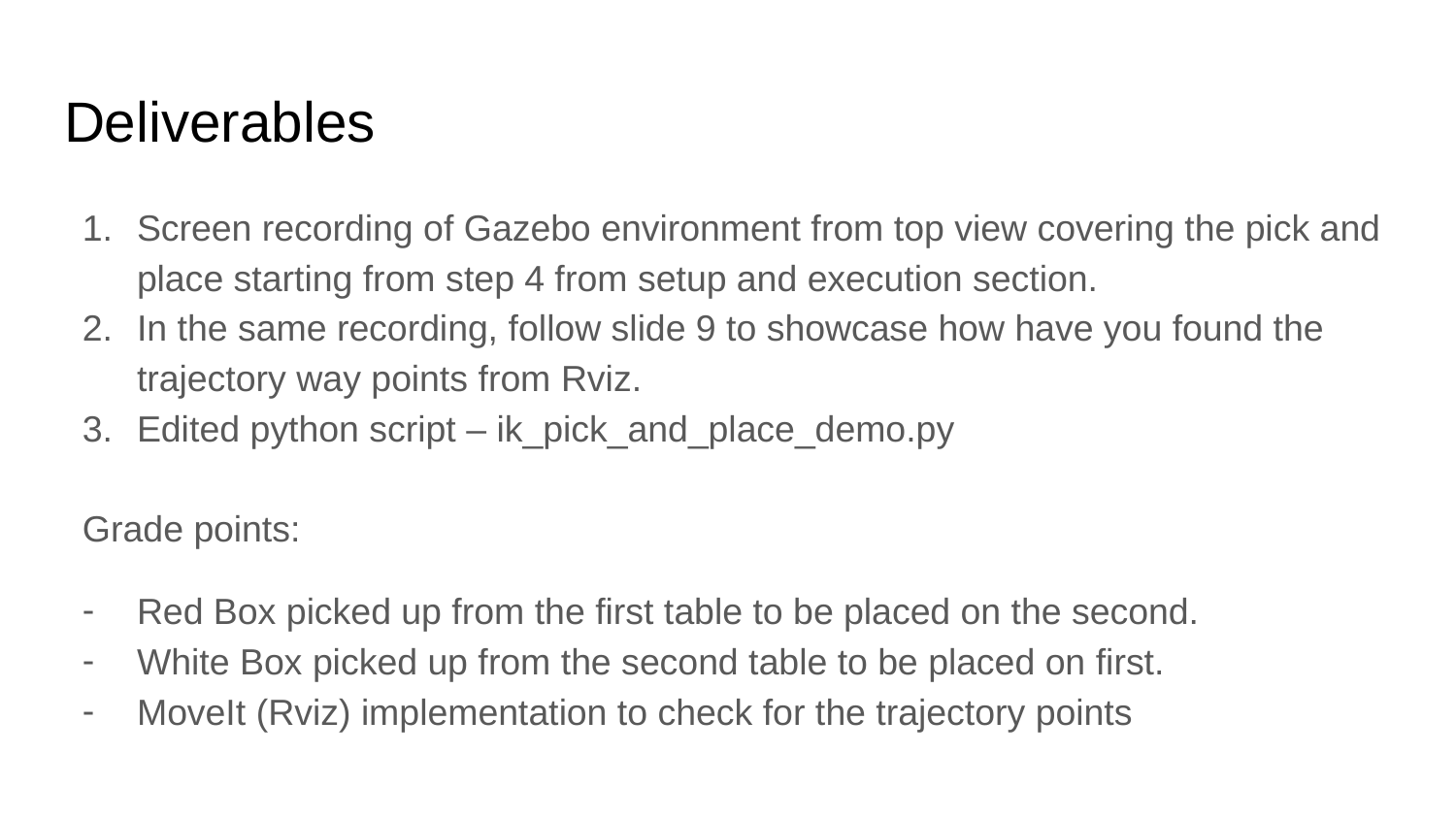

# Deliverables

Screen recording of Gazebo environment from top view covering the pick and place starting from step 4 from setup and execution section.
In the same recording, follow slide 9 to showcase how have you found the trajectory way points from Rviz.
Edited python script – ik_pick_and_place_demo.py

Grade points:
Red Box picked up from the first table to be placed on the second.
White Box picked up from the second table to be placed on first.
MoveIt (Rviz) implementation to check for the trajectory points